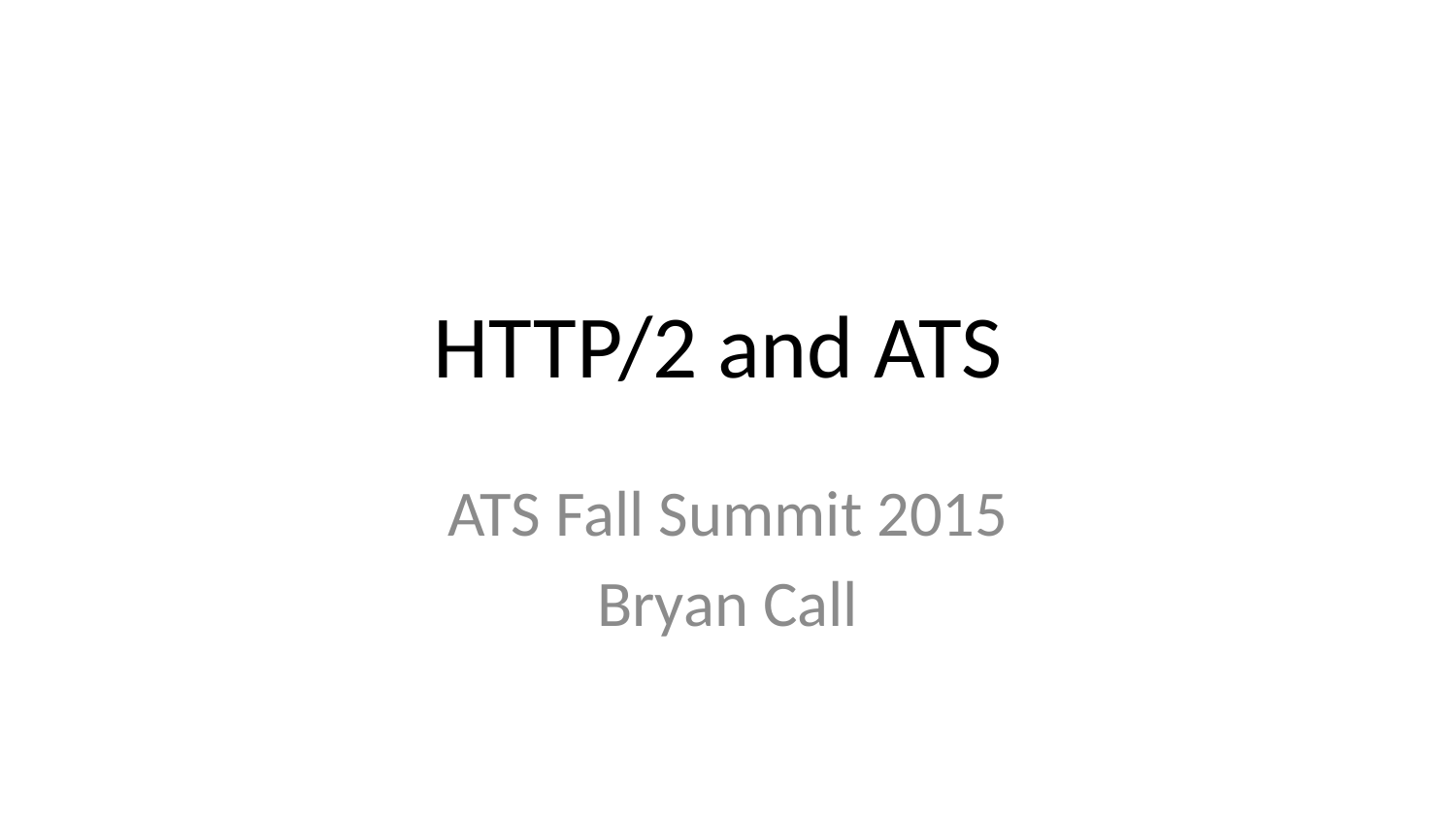

# HTTP/2 and ATS
ATS Fall Summit 2015
Bryan Call